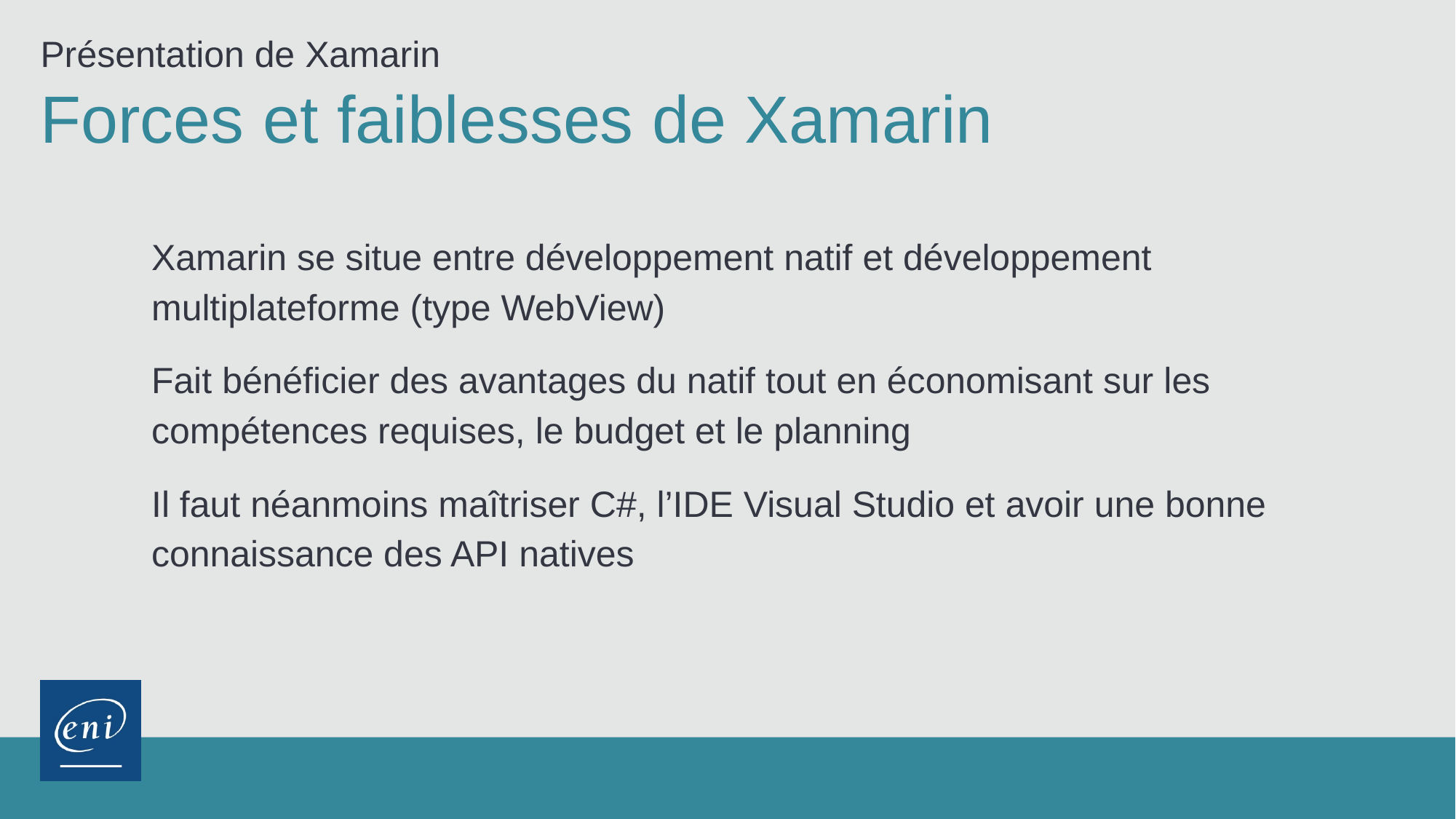

Présentation de Xamarin
Forces et faiblesses de Xamarin
Xamarin se situe entre développement natif et développement multiplateforme (type WebView)
Fait bénéficier des avantages du natif tout en économisant sur les compétences requises, le budget et le planning
Il faut néanmoins maîtriser C#, l’IDE Visual Studio et avoir une bonne connaissance des API natives